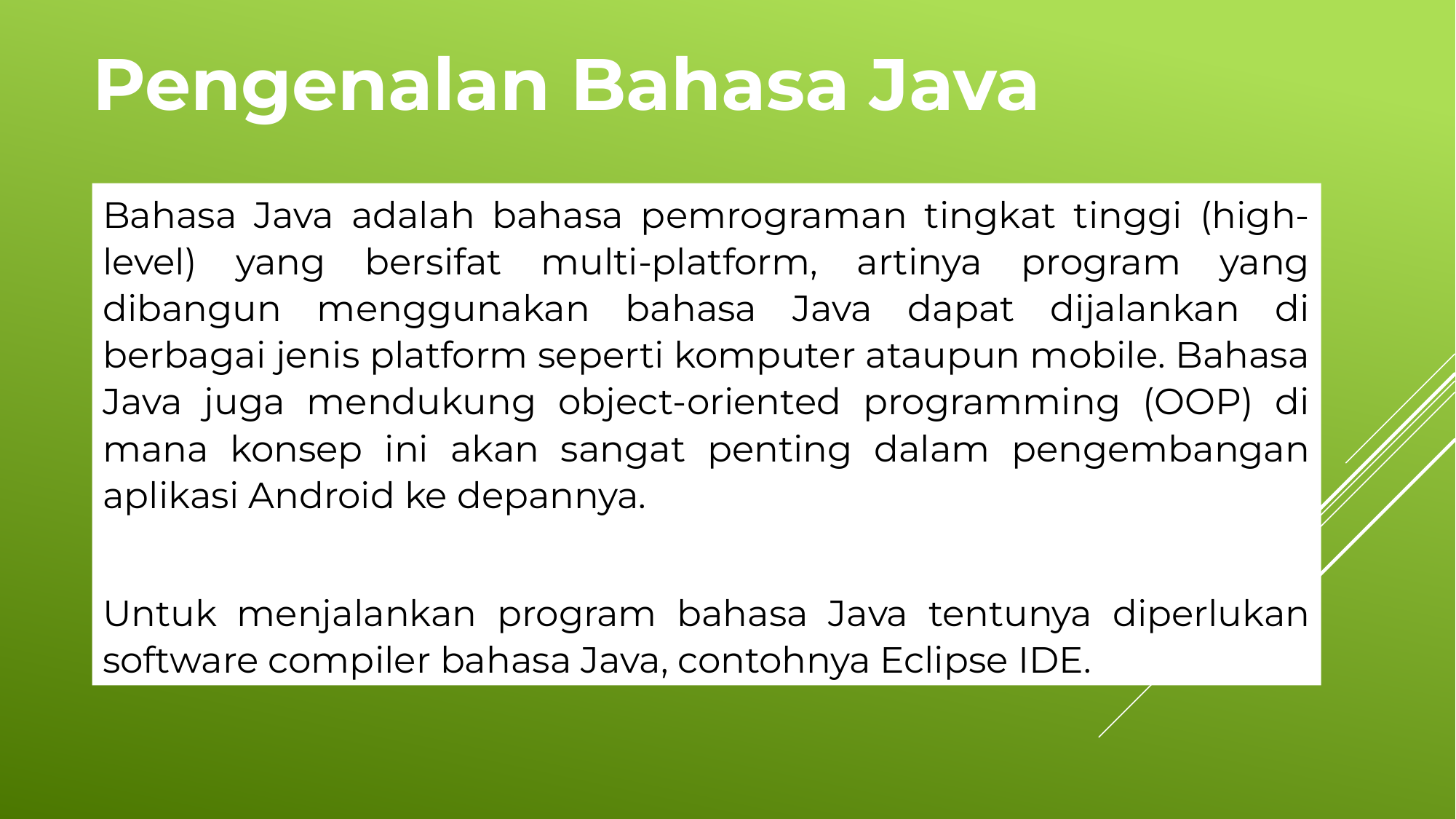

Pengenalan Bahasa Java
Bahasa Java adalah bahasa pemrograman tingkat tinggi (high-level) yang bersifat multi-platform, artinya program yang dibangun menggunakan bahasa Java dapat dijalankan di berbagai jenis platform seperti komputer ataupun mobile. Bahasa Java juga mendukung object-oriented programming (OOP) di mana konsep ini akan sangat penting dalam pengembangan aplikasi Android ke depannya.

Untuk menjalankan program bahasa Java tentunya diperlukan software compiler bahasa Java, contohnya Eclipse IDE.